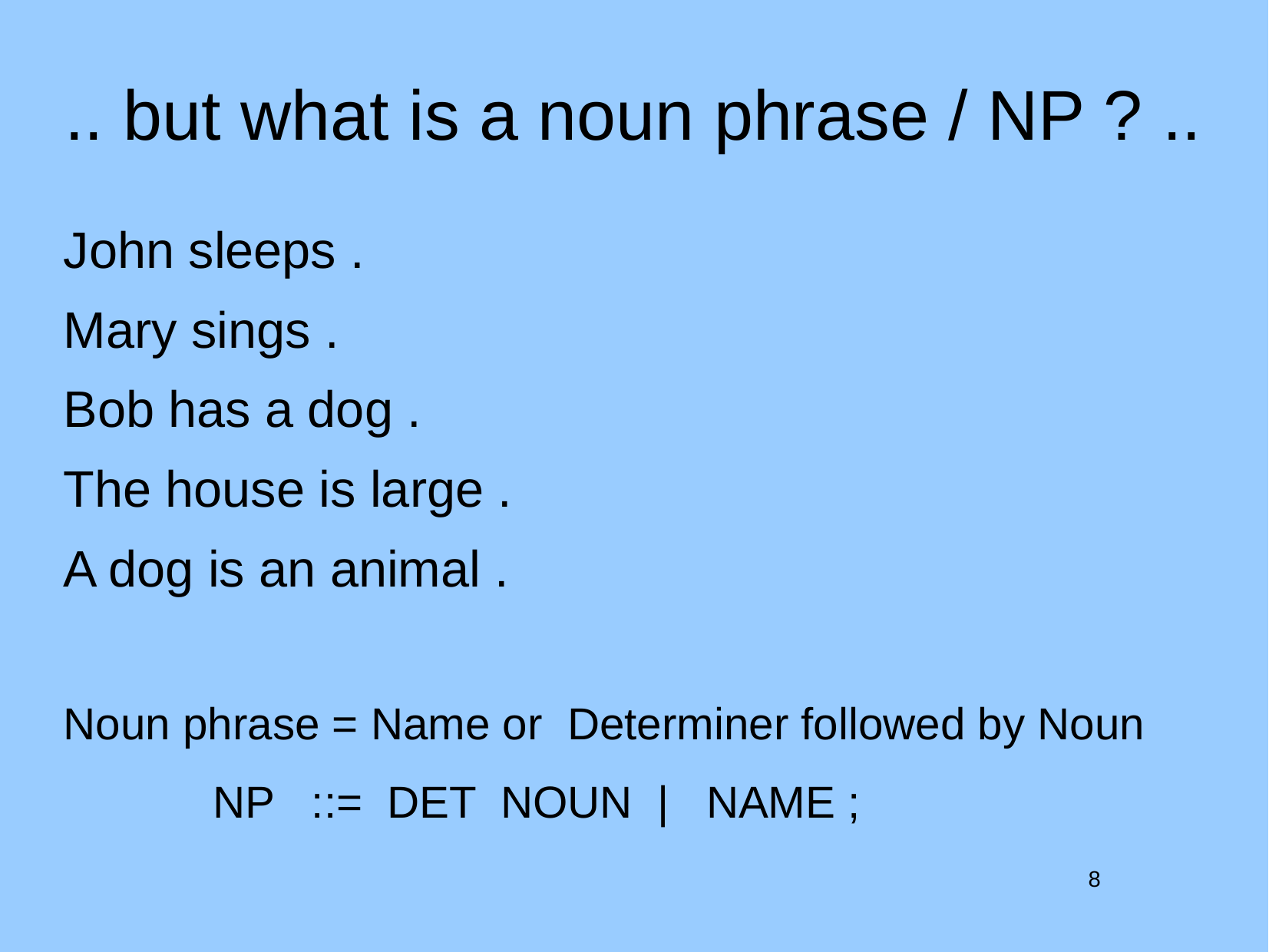

# .. but what is a noun phrase / NP ? ..
John sleeps .
Mary sings .
Bob has a dog .
The house is large .
A dog is an animal .

Noun phrase = Name or  Determiner followed by Noun
            NP   ::=  DET  NOUN  |   NAME ;
8